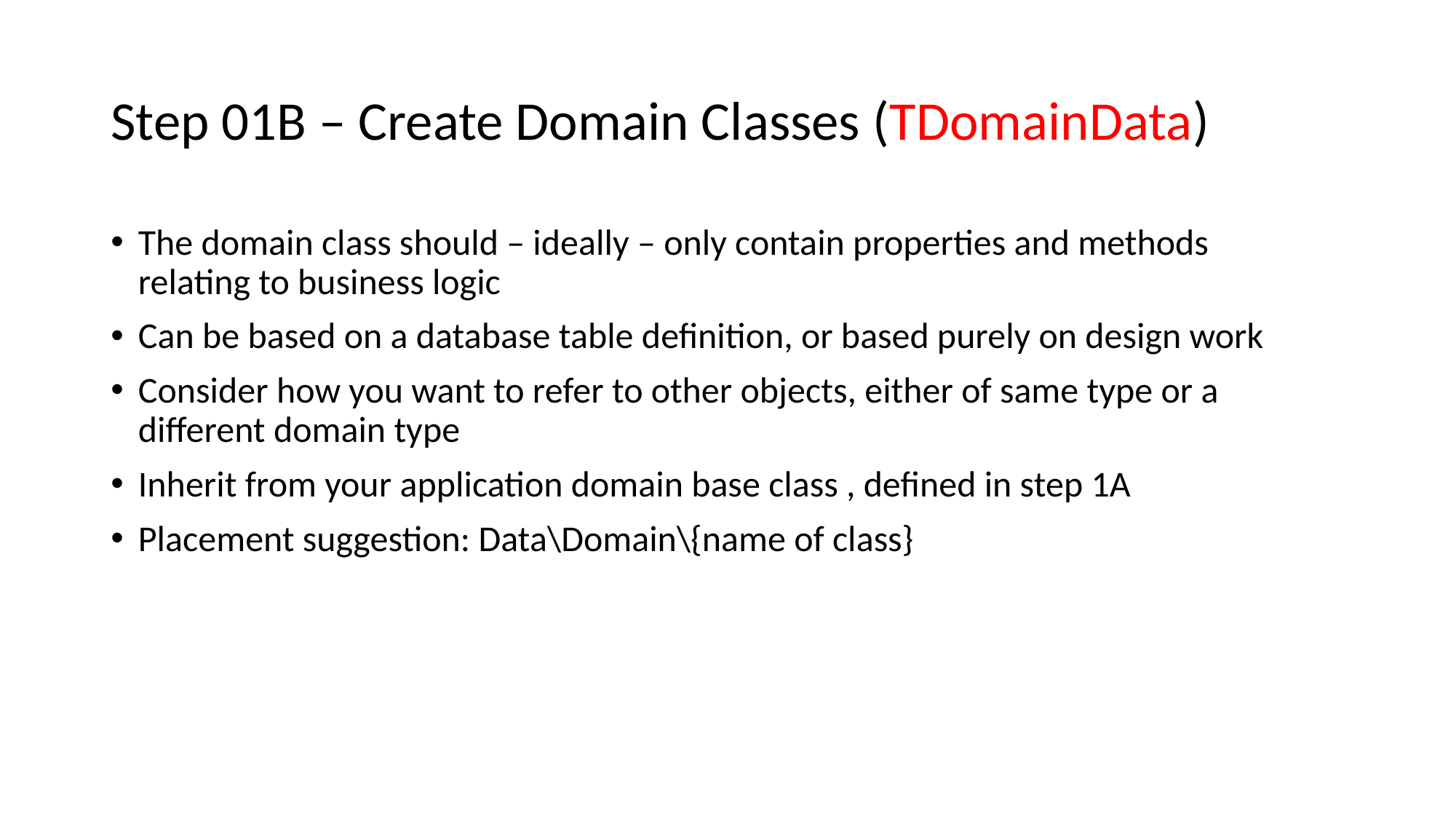

# Step 01B – Create Domain Classes (TDomainData)
The domain class should – ideally – only contain properties and methods relating to business logic
Can be based on a database table definition, or based purely on design work
Consider how you want to refer to other objects, either of same type or a different domain type
Inherit from your application domain base class , defined in step 1A
Placement suggestion: Data\Domain\{name of class}